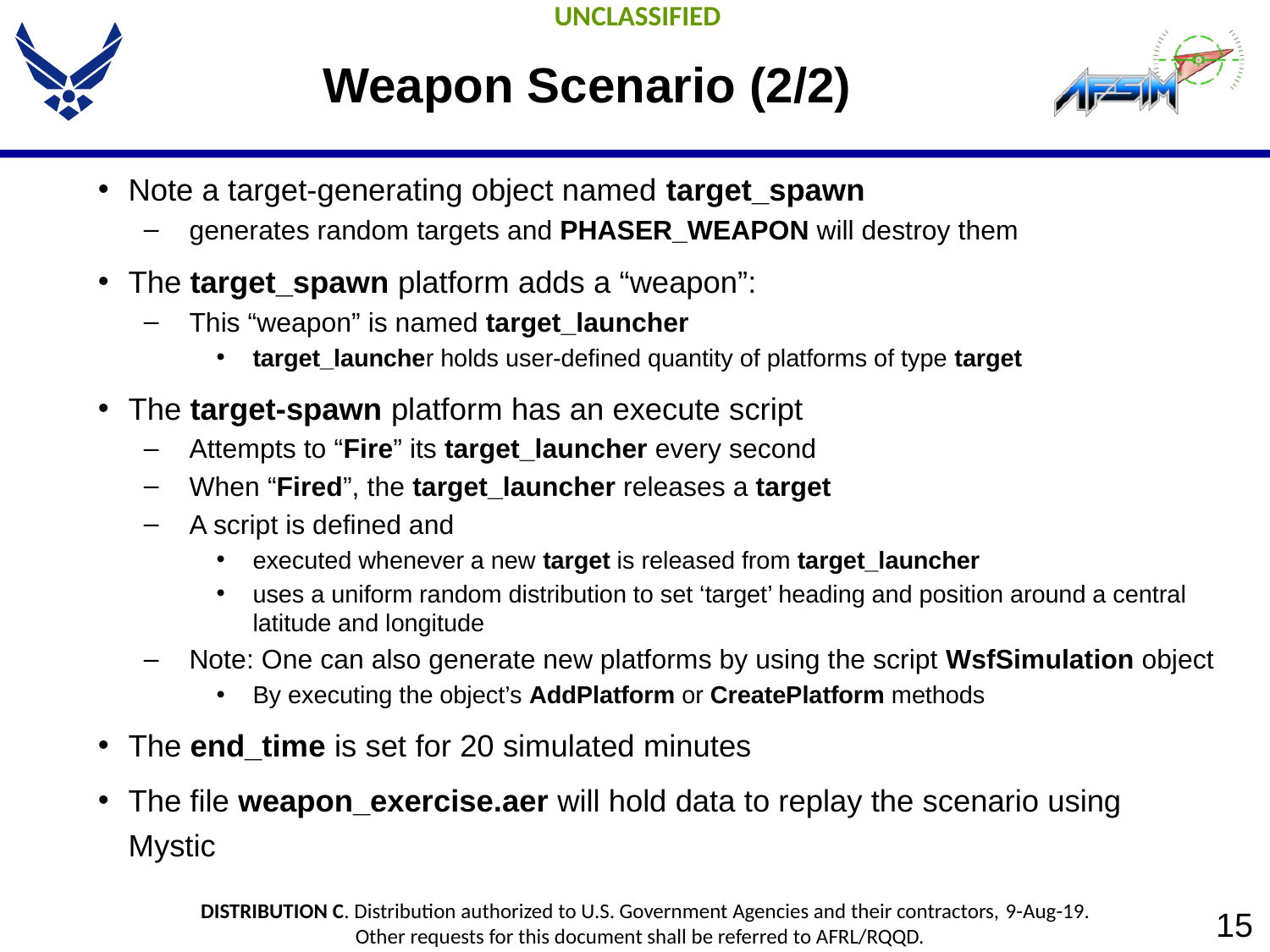

# Weapon Scenario (2/2)
Note a target-generating object named target_spawn
generates random targets and PHASER_WEAPON will destroy them
The target_spawn platform adds a “weapon”:
This “weapon” is named target_launcher
target_launcher holds user-defined quantity of platforms of type target
The target-spawn platform has an execute script
Attempts to “Fire” its target_launcher every second
When “Fired”, the target_launcher releases a target
A script is defined and
executed whenever a new target is released from target_launcher
uses a uniform random distribution to set ‘target’ heading and position around a central latitude and longitude
Note: One can also generate new platforms by using the script WsfSimulation object
By executing the object’s AddPlatform or CreatePlatform methods
The end_time is set for 20 simulated minutes
The file weapon_exercise.aer will hold data to replay the scenario using Mystic